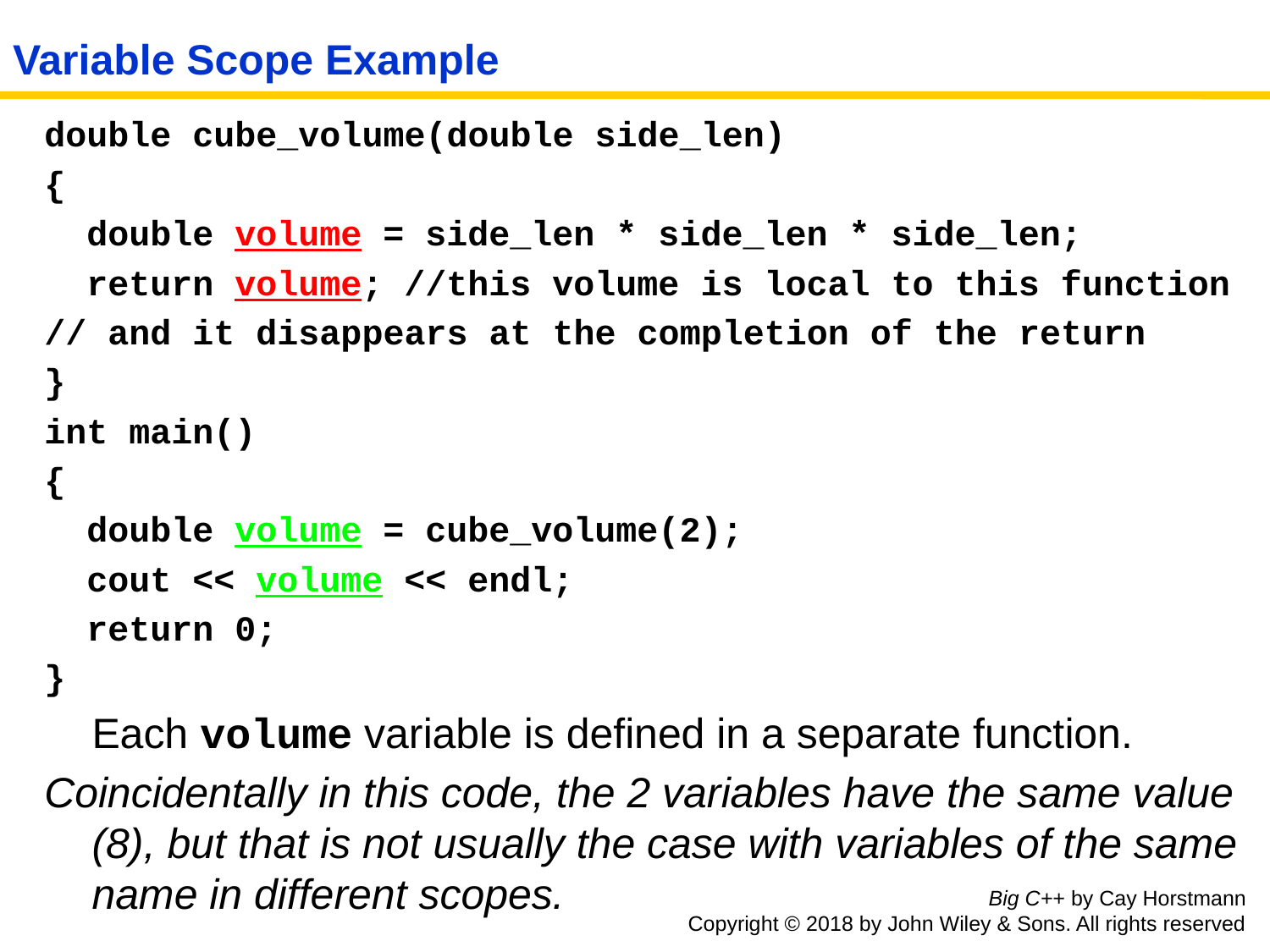

# Variable Scope Example
double cube_volume(double side_len)
{
  double volume = side_len * side_len * side_len;
  return volume; //this volume is local to this function
// and it disappears at the completion of the return
}
int main()
{
  double volume = cube_volume(2);
  cout << volume << endl;
  return 0;
}
	Each volume variable is defined in a separate function.
Coincidentally in this code, the 2 variables have the same value (8), but that is not usually the case with variables of the same name in different scopes.
Big C++ by Cay Horstmann
Copyright © 2018 by John Wiley & Sons. All rights reserved